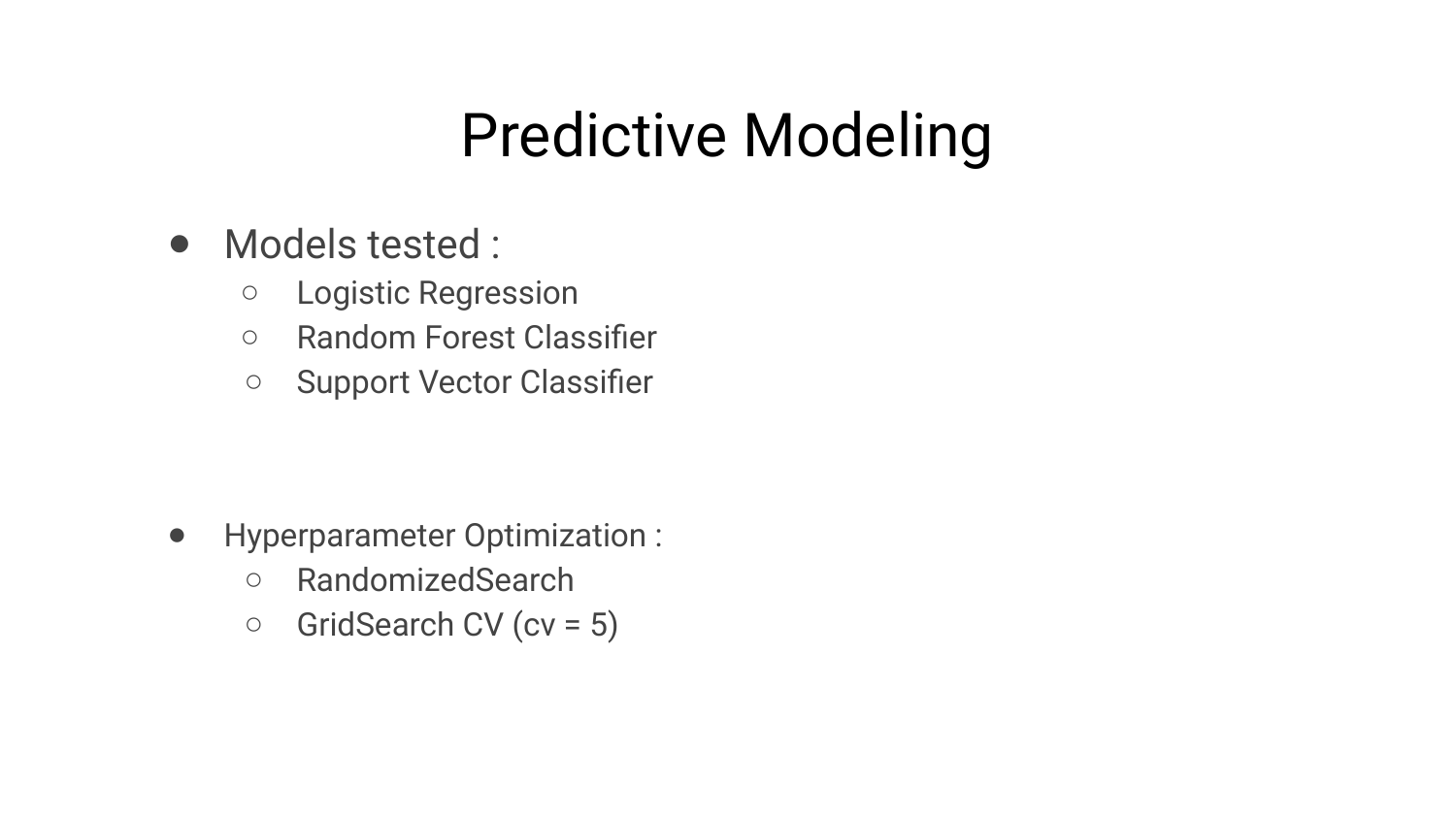

# Predictive Modeling

Models tested :
Logistic Regression
Random Forest Classifier
Support Vector Classifier

Hyperparameter Optimization :
RandomizedSearch
GridSearch CV (cv = 5)